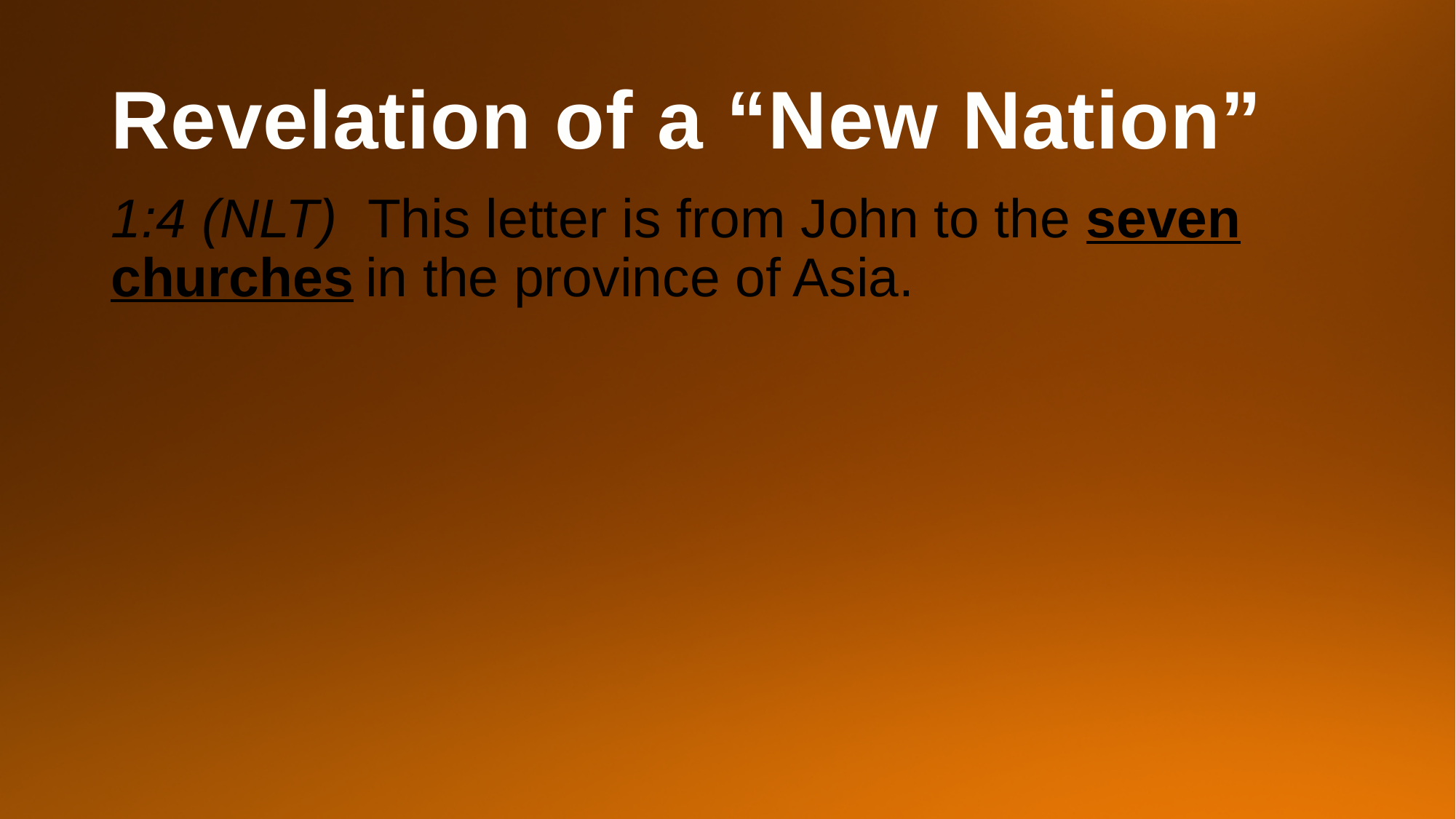

# Revelation of a “New Nation”
1:4 (NLT)  This letter is from John to the seven churches in the province of Asia.